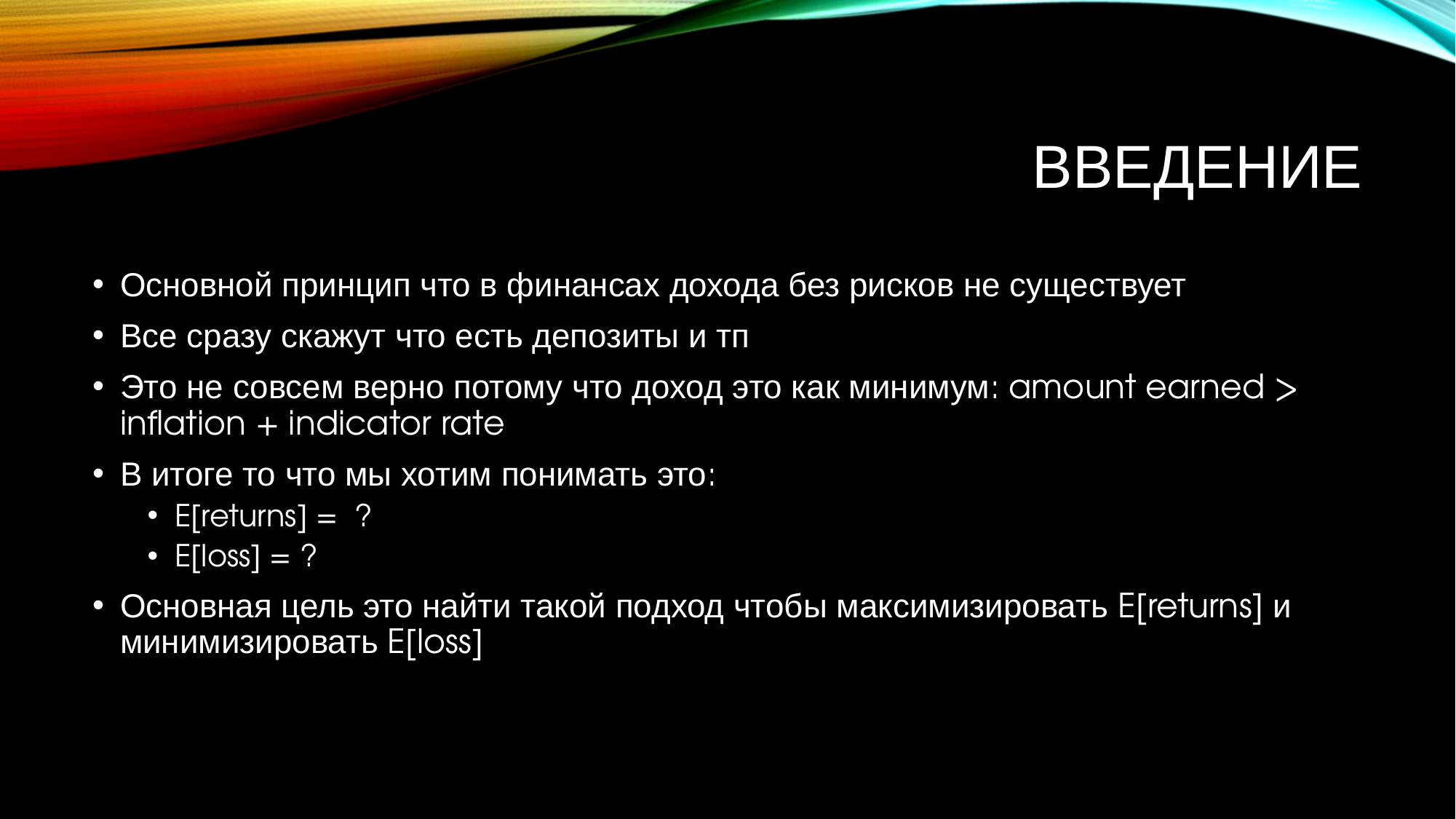

# ВВЕДЕНИЕ
Основной принцип что в финансах дохода без рисков не существует
Все сразу скажут что есть депозиты и тп
Это не совсем верно потому что доход это как минимум: amount earned > inflation + indicator rate
В итоге то что мы хотим понимать это:
E[returns] =  ?
E[loss] = ?
Основная цель это найти такой подход чтобы максимизировать E[returns] и минимизировать E[loss]